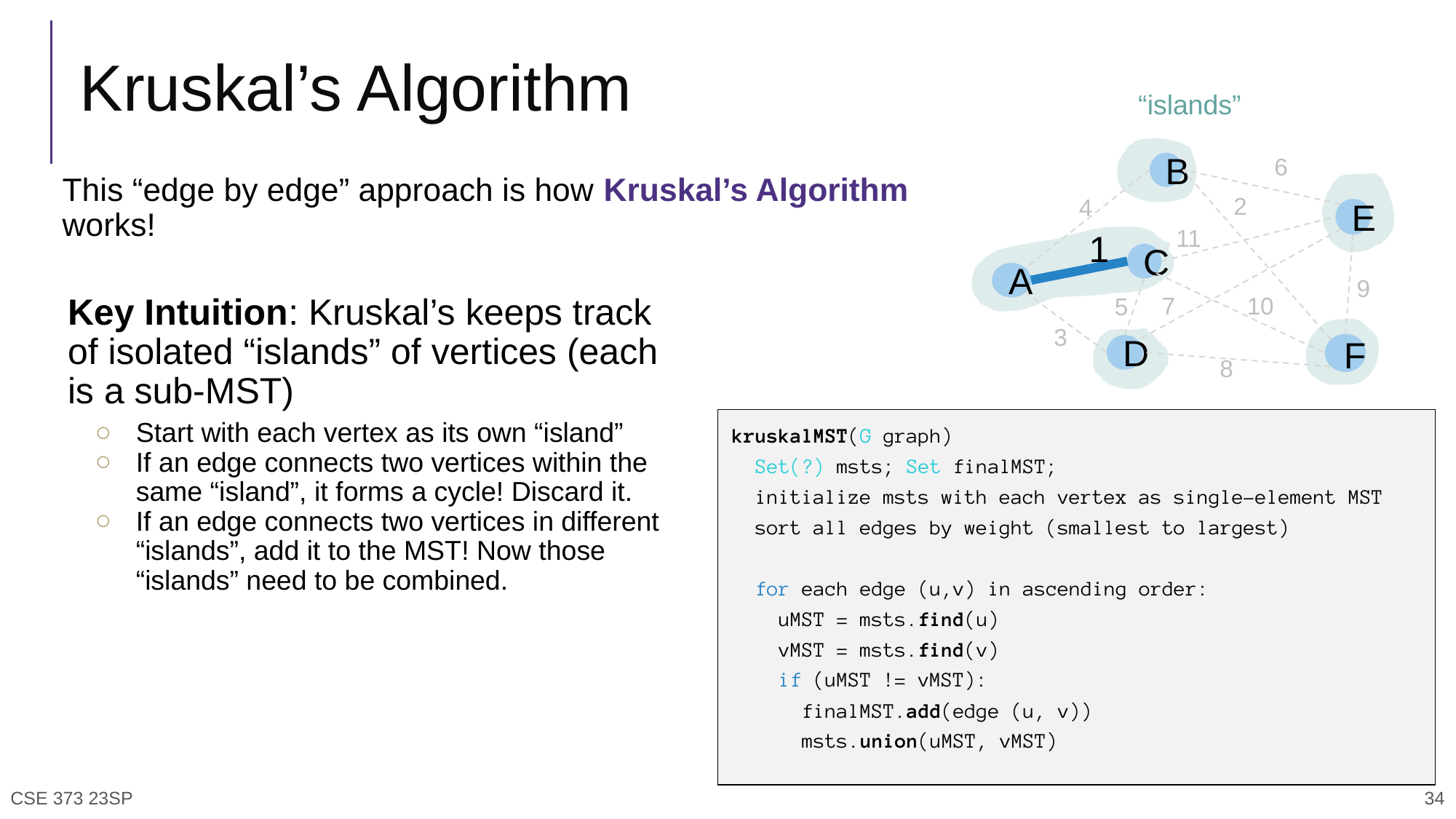

# Kruskal’s Algorithm
“islands”

6
B
2
4
E
11
1
C
A
9
7
10
5
3

D
8
This “edge by edge” approach is how Kruskal’s Algorithm works!

Key Intuition: Kruskal’s keeps track of isolated “islands” of vertices (each is a sub-MST)
Start with each vertex as its own “island”
If an edge connects two vertices within the same “island”, it forms a cycle! Discard it.
If an edge connects two vertices in different “islands”, add it to the MST! Now those “islands” need to be combined.

F
kruskalMST(G graph)
  Set(?) msts; Set finalMST;
  initialize msts with each vertex as single-element MST
  sort all edges by weight (smallest to largest)

  for each edge (u,v) in ascending order:
    uMST = msts.find(u)
    vMST = msts.find(v)
    if (uMST != vMST):
      finalMST.add(edge (u, v))
      msts.union(uMST, vMST)